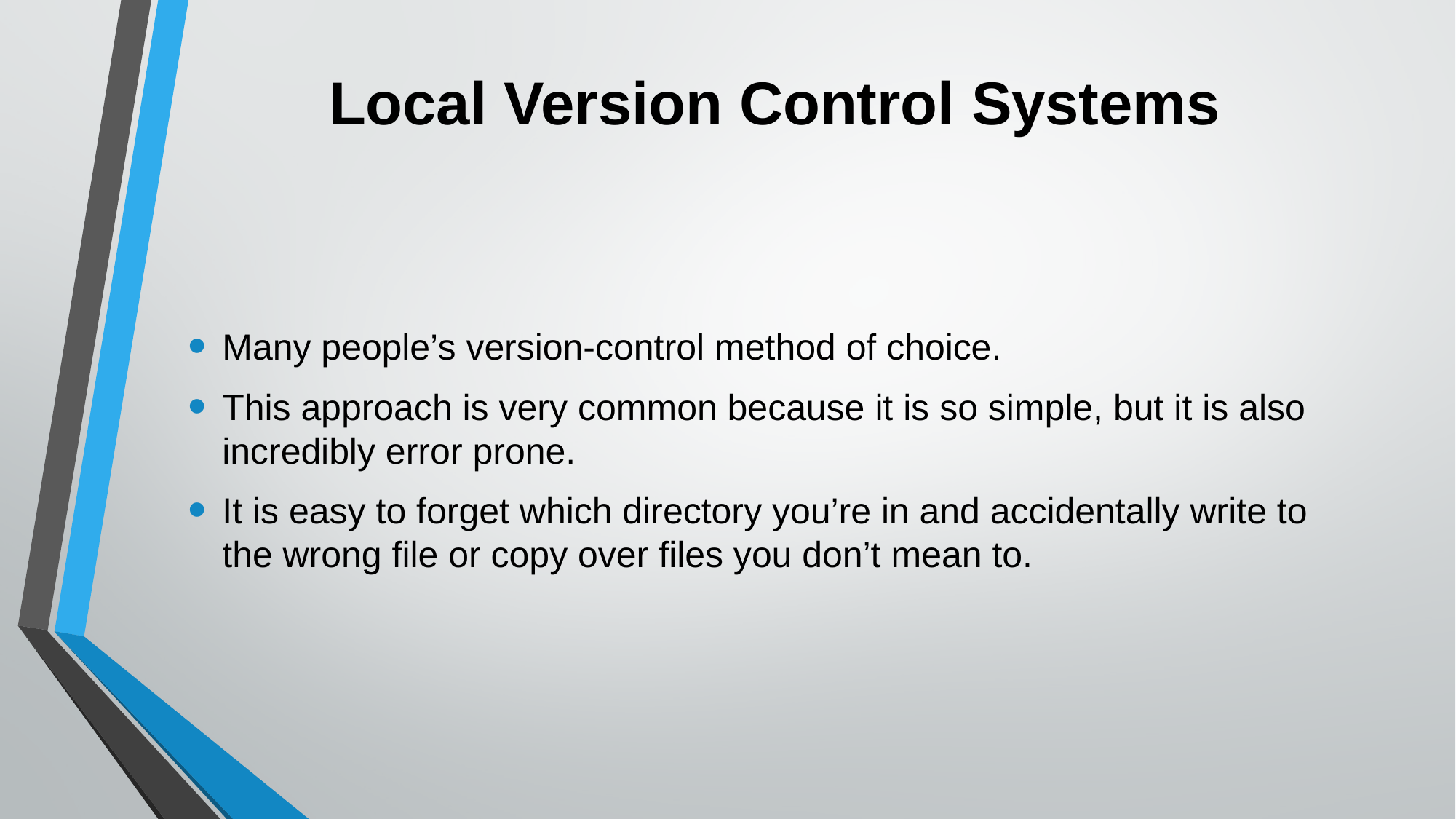

# Local Version Control Systems
Many people’s version-control method of choice.
This approach is very common because it is so simple, but it is also incredibly error prone.
It is easy to forget which directory you’re in and accidentally write to the wrong file or copy over files you don’t mean to.